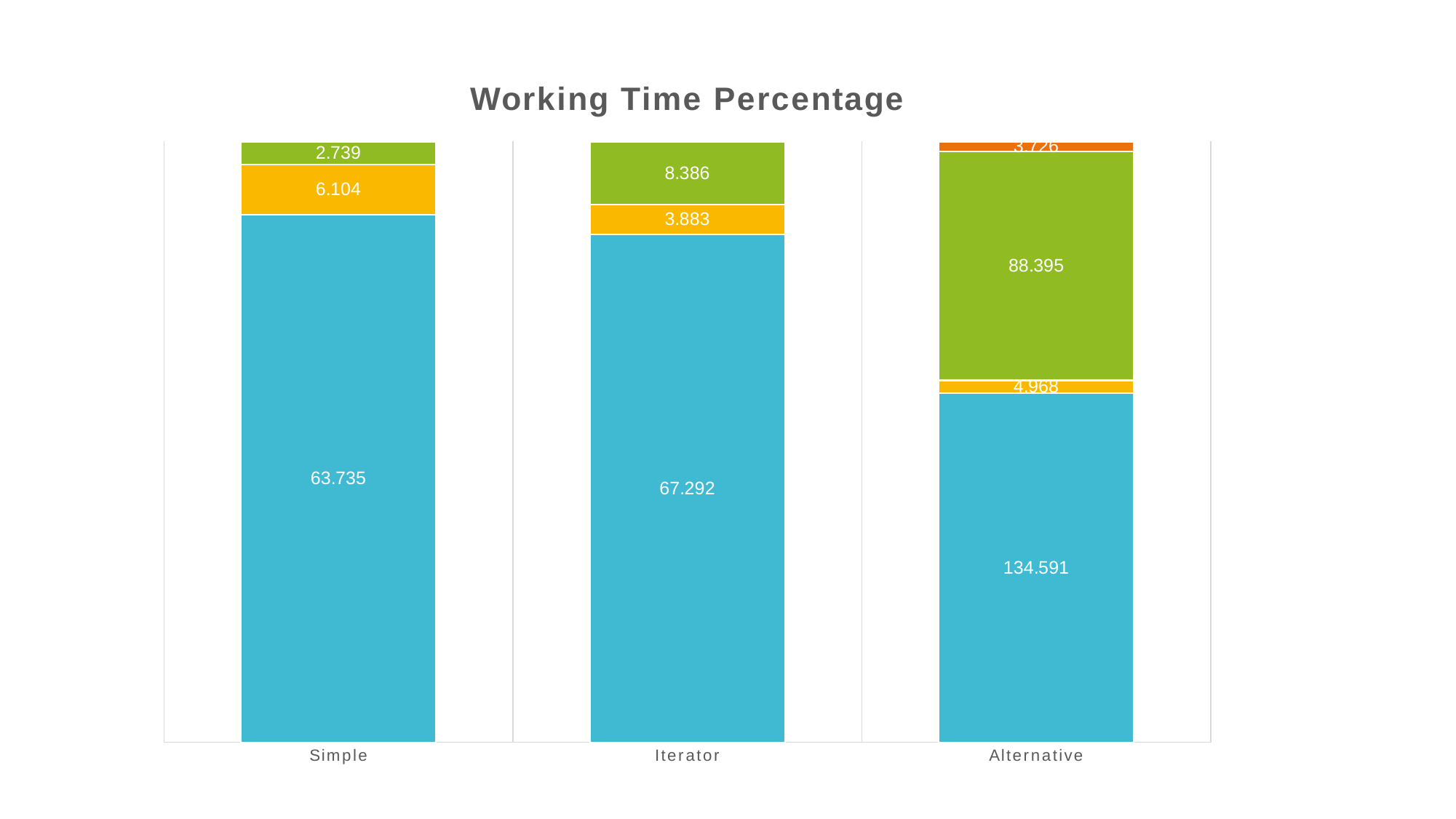

### Chart: Working Time Percentage

| Category | Input | Sorting | Output | Character Table Creation |
|---|---|---|---|---|
| Simple | 63.735 | 6.104 | 2.739 | None |
| Iterator | 67.292 | 3.883 | 8.386 | None |
| Alternative | 134.591 | 4.968 | 88.395 | 3.726 |